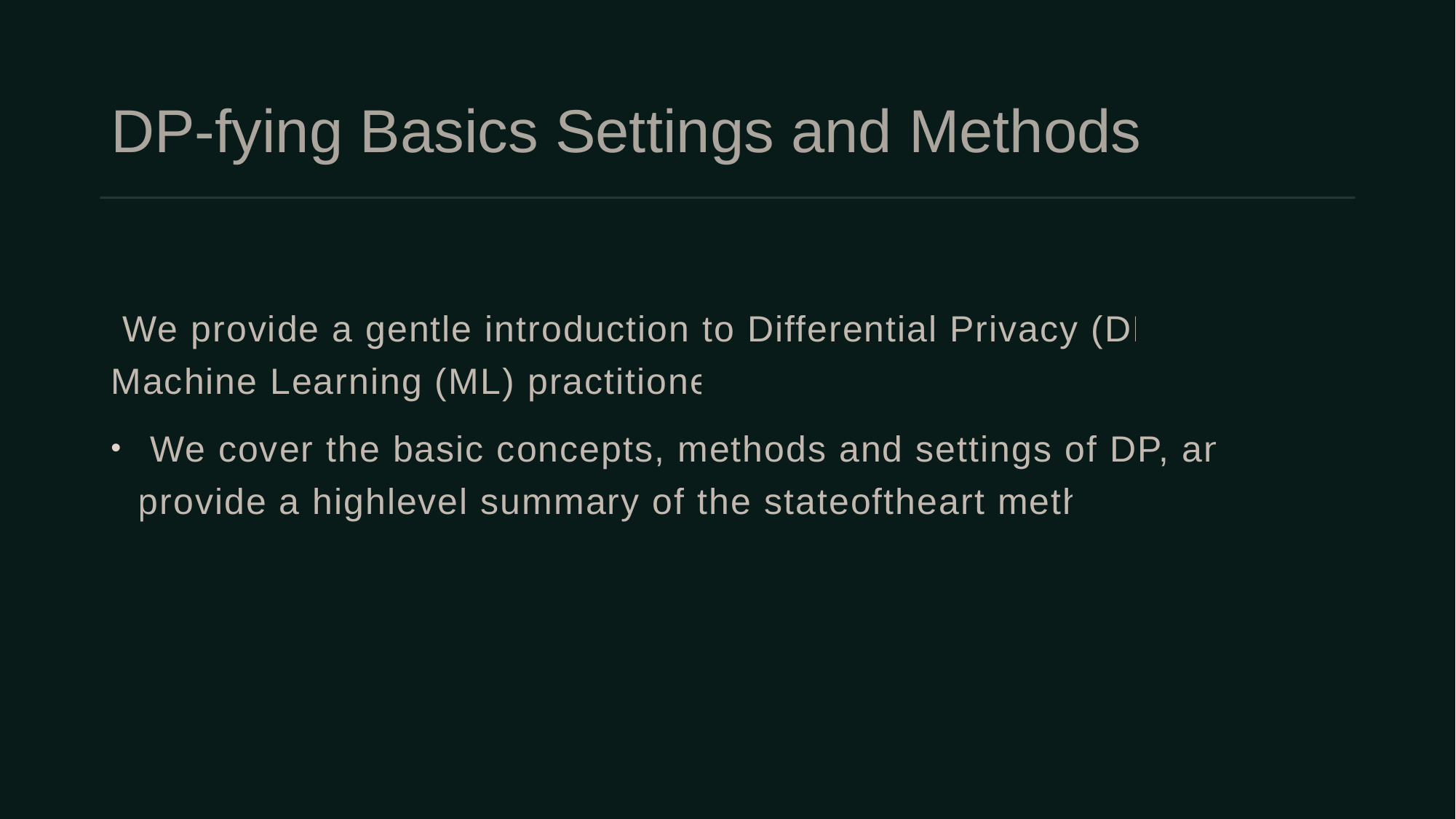

# DP-fying Basics Settings and Methods
 We provide a gentle introduction to Differential Privacy (DP) for Machine Learning (ML) practitioners.
 We cover the basic concepts, methods and settings of DP, and we provide a highlevel summary of the stateoftheart methods.